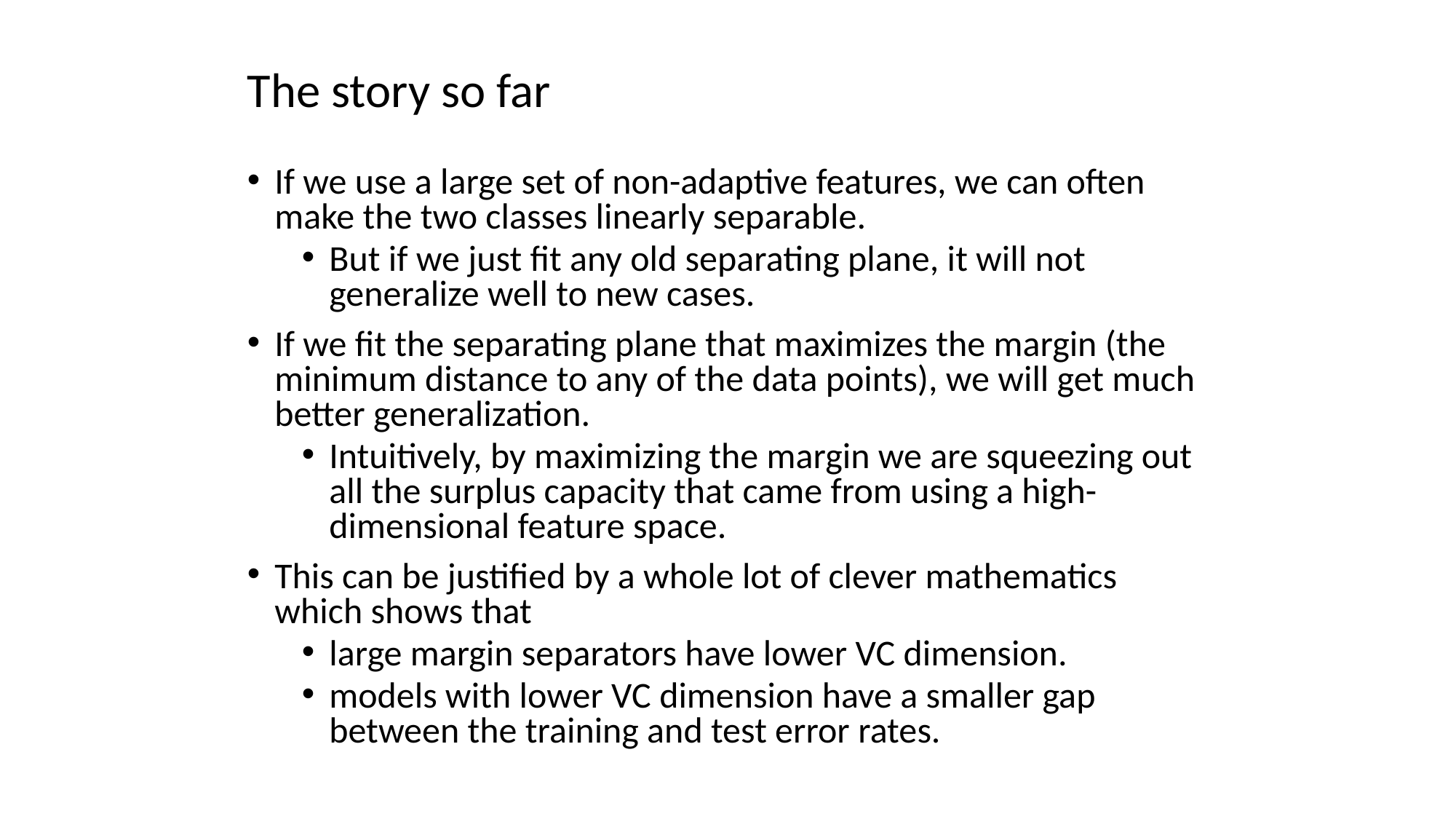

# The story so far
If we use a large set of non-adaptive features, we can often make the two classes linearly separable.
But if we just fit any old separating plane, it will not generalize well to new cases.
If we fit the separating plane that maximizes the margin (the minimum distance to any of the data points), we will get much better generalization.
Intuitively, by maximizing the margin we are squeezing out all the surplus capacity that came from using a high-dimensional feature space.
This can be justified by a whole lot of clever mathematics which shows that
large margin separators have lower VC dimension.
models with lower VC dimension have a smaller gap between the training and test error rates.